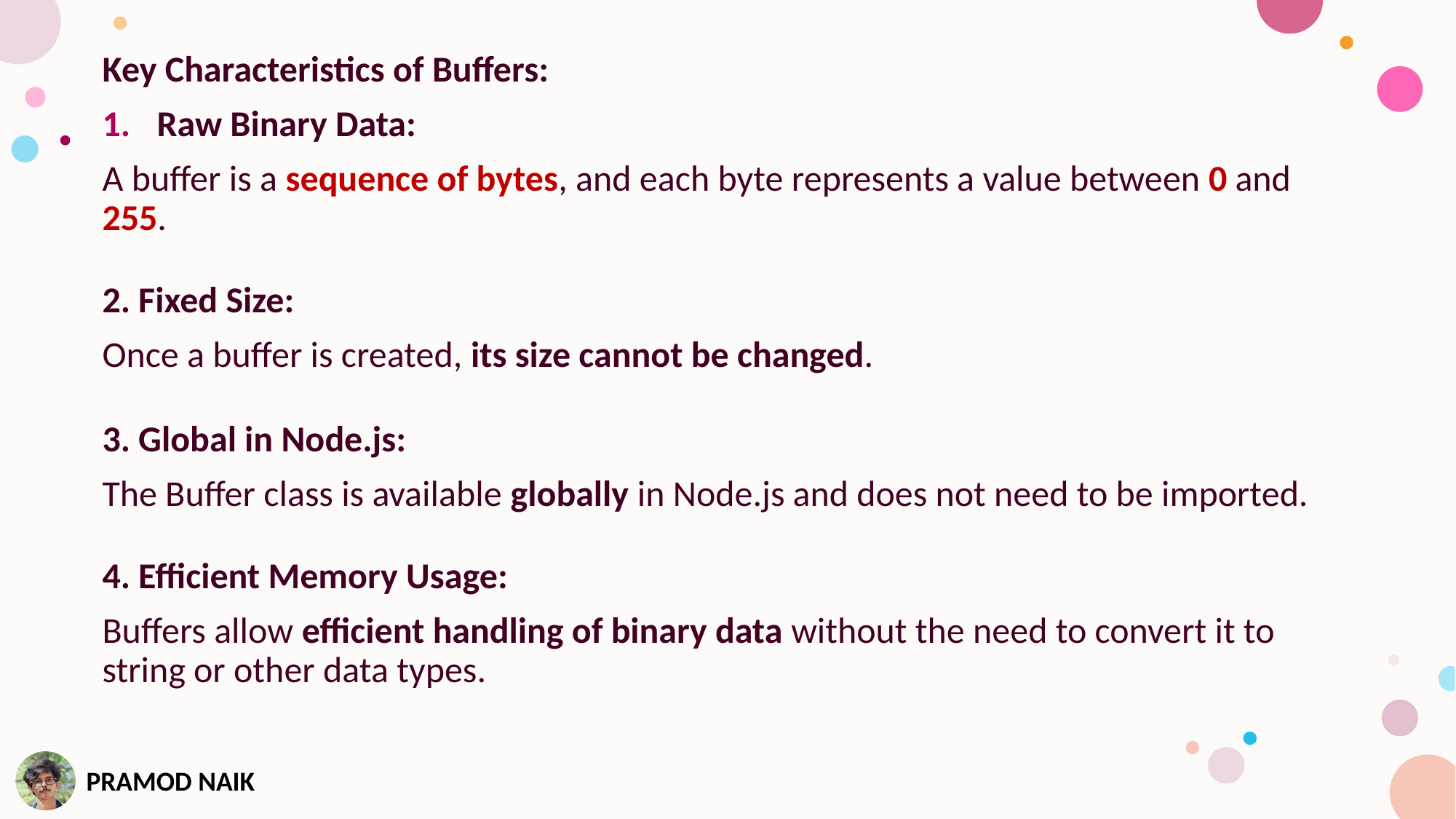

Key Characteristics of Buffers:
Raw Binary Data:
A buffer is a sequence of bytes, and each byte represents a value between 0 and 255.

2. Fixed Size:
Once a buffer is created, its size cannot be changed.

3. Global in Node.js:
The Buffer class is available globally in Node.js and does not need to be imported.

4. Efficient Memory Usage:
Buffers allow efficient handling of binary data without the need to convert it to string or other data types.